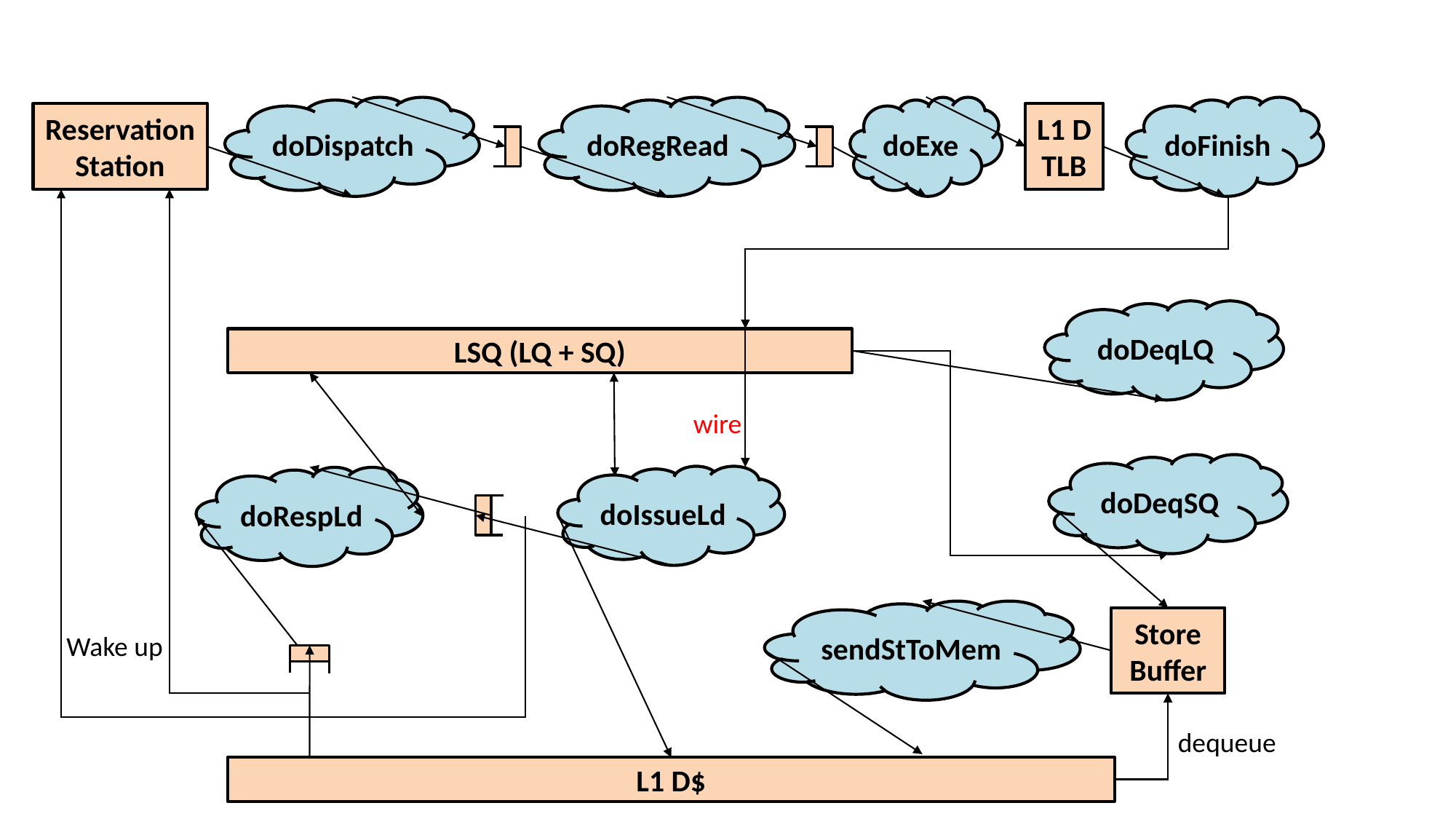

doExe
doFinish
doRegRead
doDispatch
Reservation
Station
L1 D
TLB

doDeqLQ
LSQ (LQ + SQ)
wire
doDeqSQ
doIssueLd
doRespLd

sendStToMem
Store
Buffer
Wake up

dequeue
L1 D$